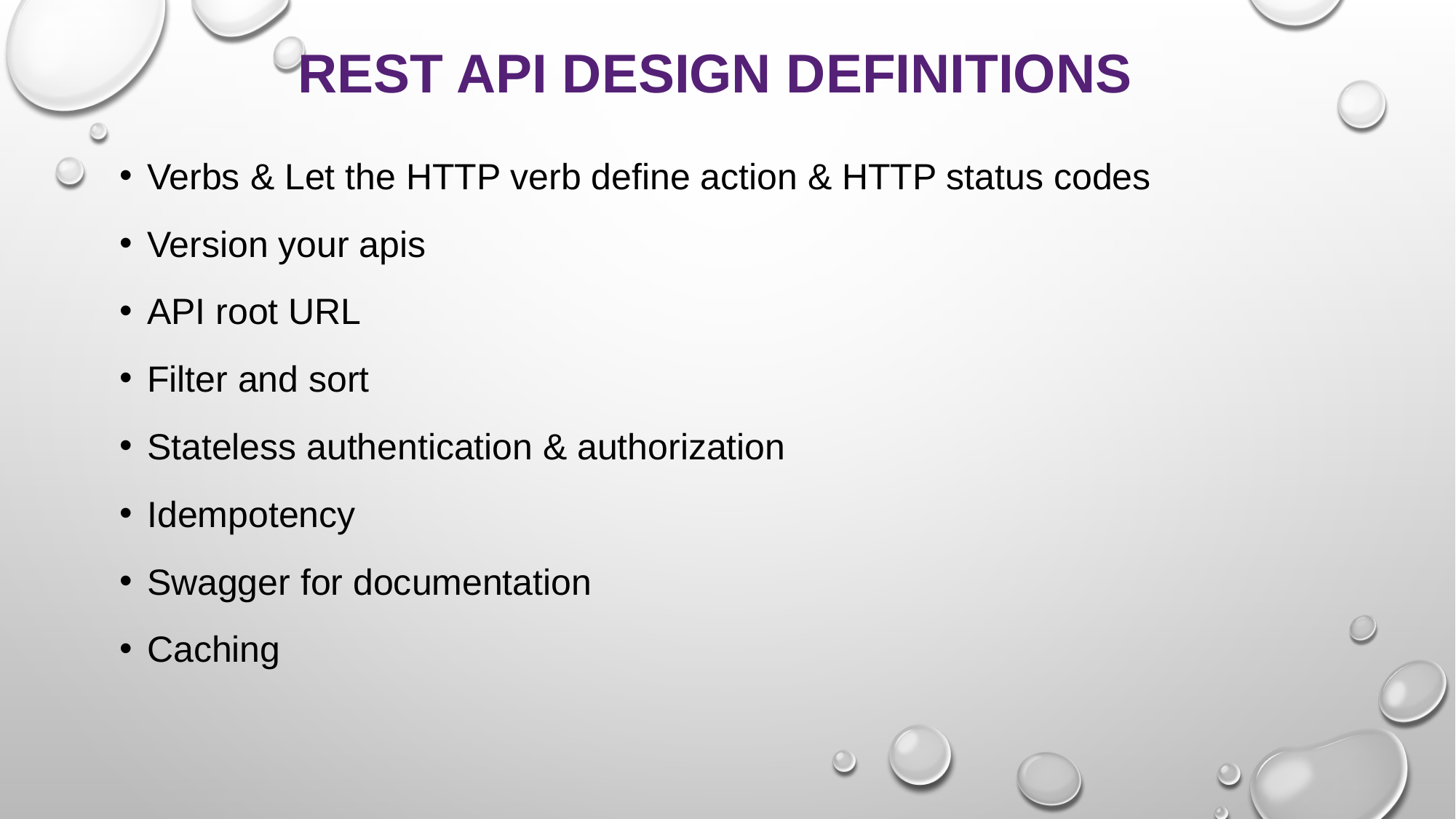

# REST API DESIGN Defınıtıons
Verbs & Let the HTTP verb define action & HTTP status codes
Version your apis
API root URL
Filter and sort
Stateless authentication & authorization
Idempotency
Swagger for documentation
Caching